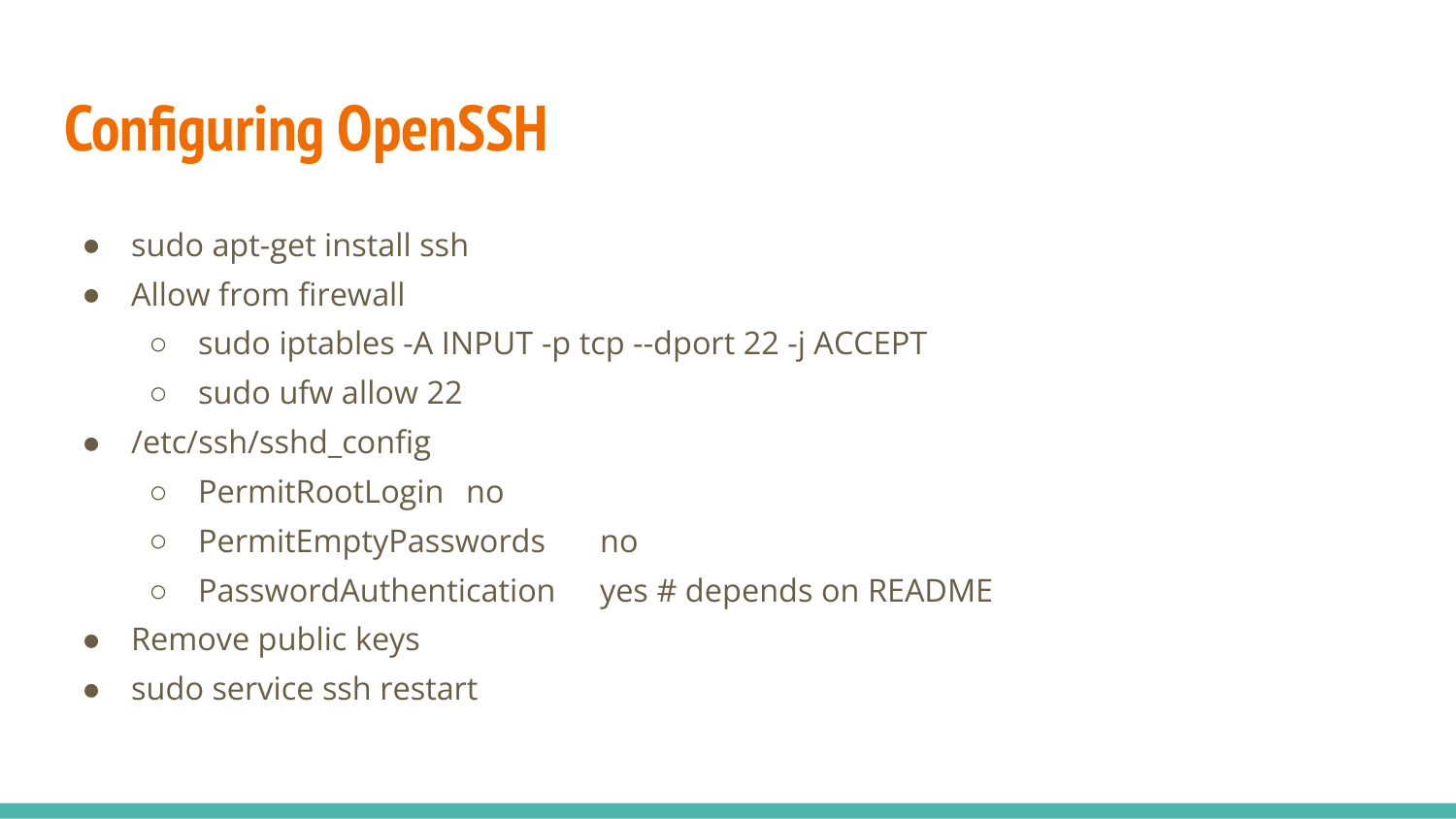

# Configuring OpenSSH
sudo apt-get install ssh
Allow from firewall
sudo iptables -A INPUT -p tcp --dport 22 -j ACCEPT
sudo ufw allow 22
/etc/ssh/sshd_config
PermitRootLogin 			no
PermitEmptyPasswords 		no
PasswordAuthentication 	yes # depends on README
Remove public keys
sudo service ssh restart